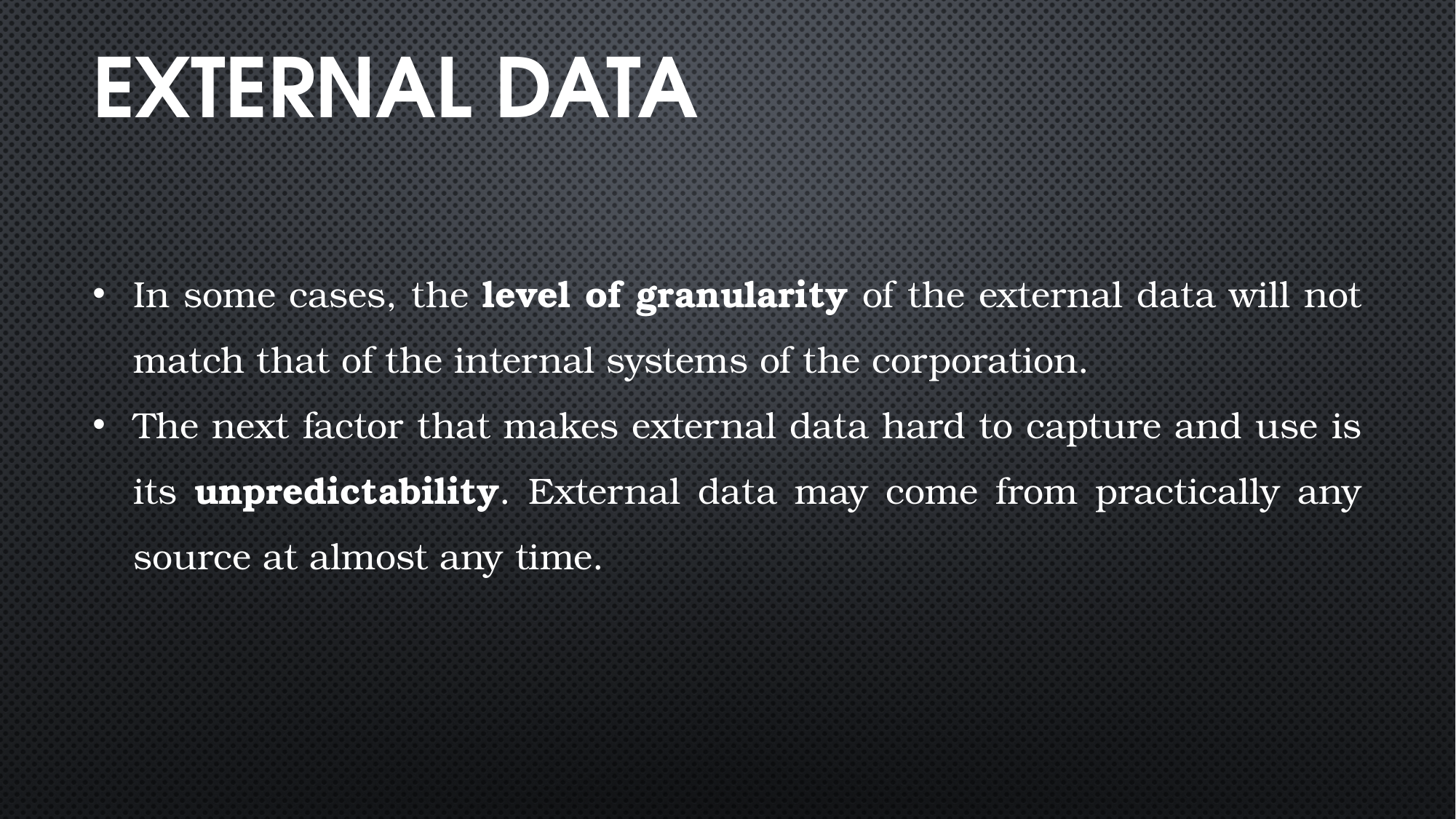

# EXTERNAL DATA
In some cases, the level of granularity of the external data will not match that of the internal systems of the corporation.
The next factor that makes external data hard to capture and use is its unpredictability. External data may come from practically any source at almost any time.